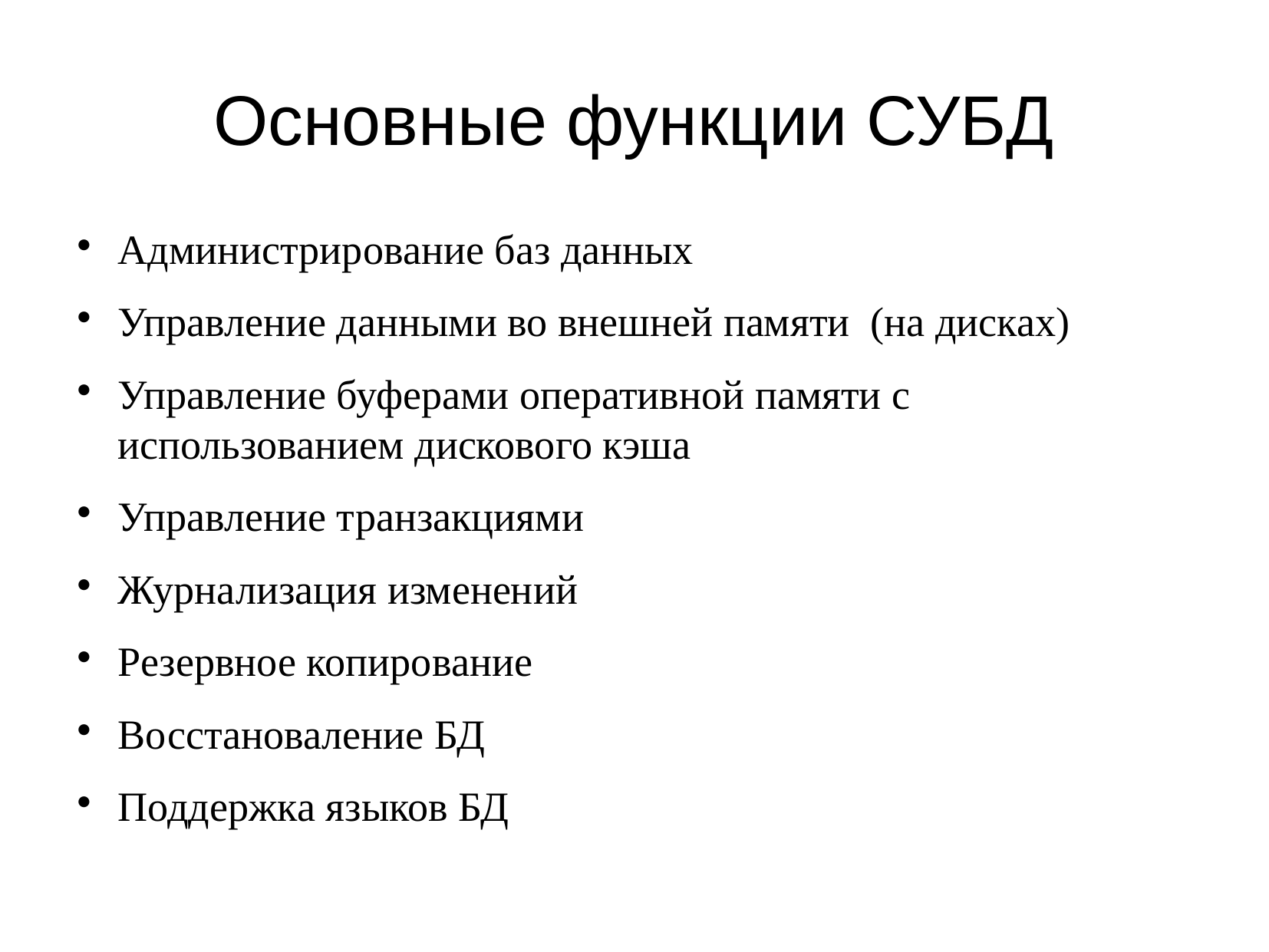

Основные функции СУБД
Администрирование баз данных
Управление данными во внешней памяти  (на дисках)
Управление буферами оперативной памяти с использованием дискового кэша
Управление транзакциями
Журнализация изменений
Резервное копирование
Восстановаление БД
Поддержка языков БД